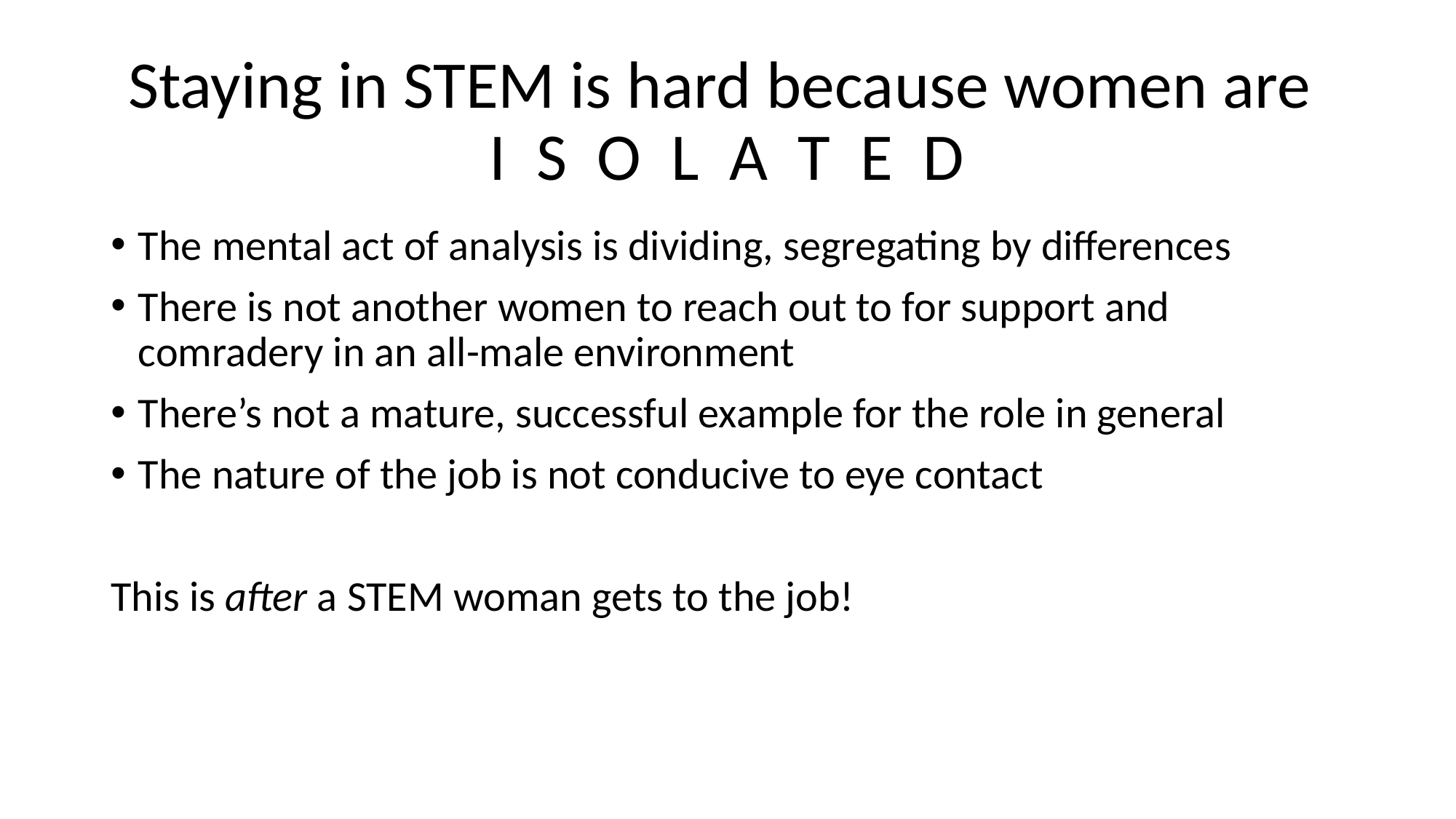

# Staying in STEM is hard because women are I  S  O  L  A  T  E  D
The mental act of analysis is dividing, segregating by differences
There is not another women to reach out to for support and comradery in an all-male environment
There’s not a mature, successful example for the role in general
The nature of the job is not conducive to eye contact

This is after a STEM woman gets to the job!